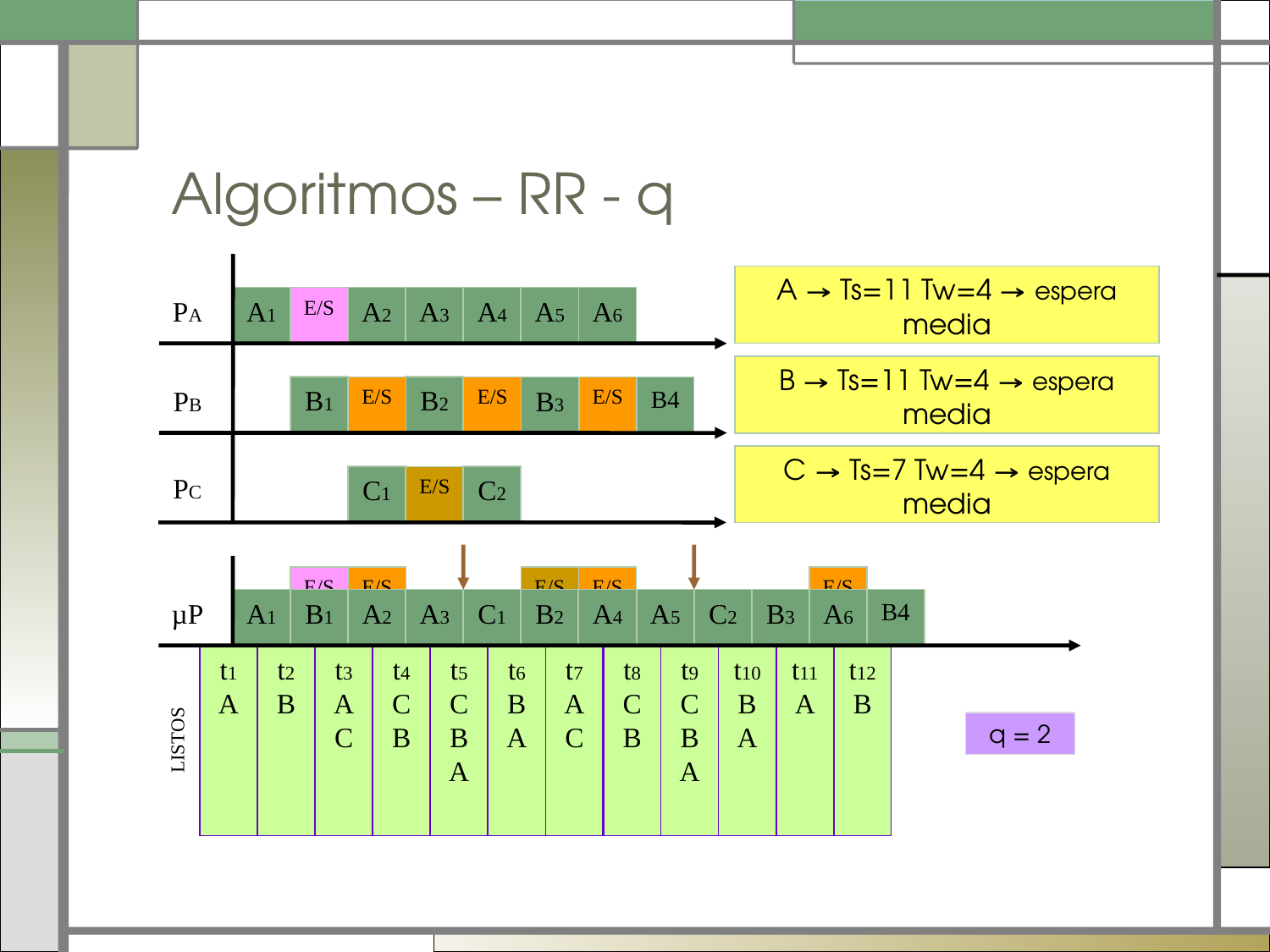

# Algoritmos – RR - q

PA

A → Ts=11 Tw=4 → espera media
A1
E/S
A2
A3
A4
A5
A6

PB

B → Ts=11 Tw=4 → espera media
B1
B2
E/S
E/S
B3
E/S
B4

PC

C → Ts=7 Tw=4 → espera media
C1
C2
E/S

µP

E/S
E/S
E/S
E/S
E/S
B2
A1
B1
A2
A3
C1
A4
A5
C2
B3
A6
B4
t1
A
t2
B
t3
A
C
t4
C
B
t5
CBA
t6
B
A
t7
A
C
t8
CB

t9
CBA

t10
B
A
t11
A
t12
B
q = 2
LISTOS